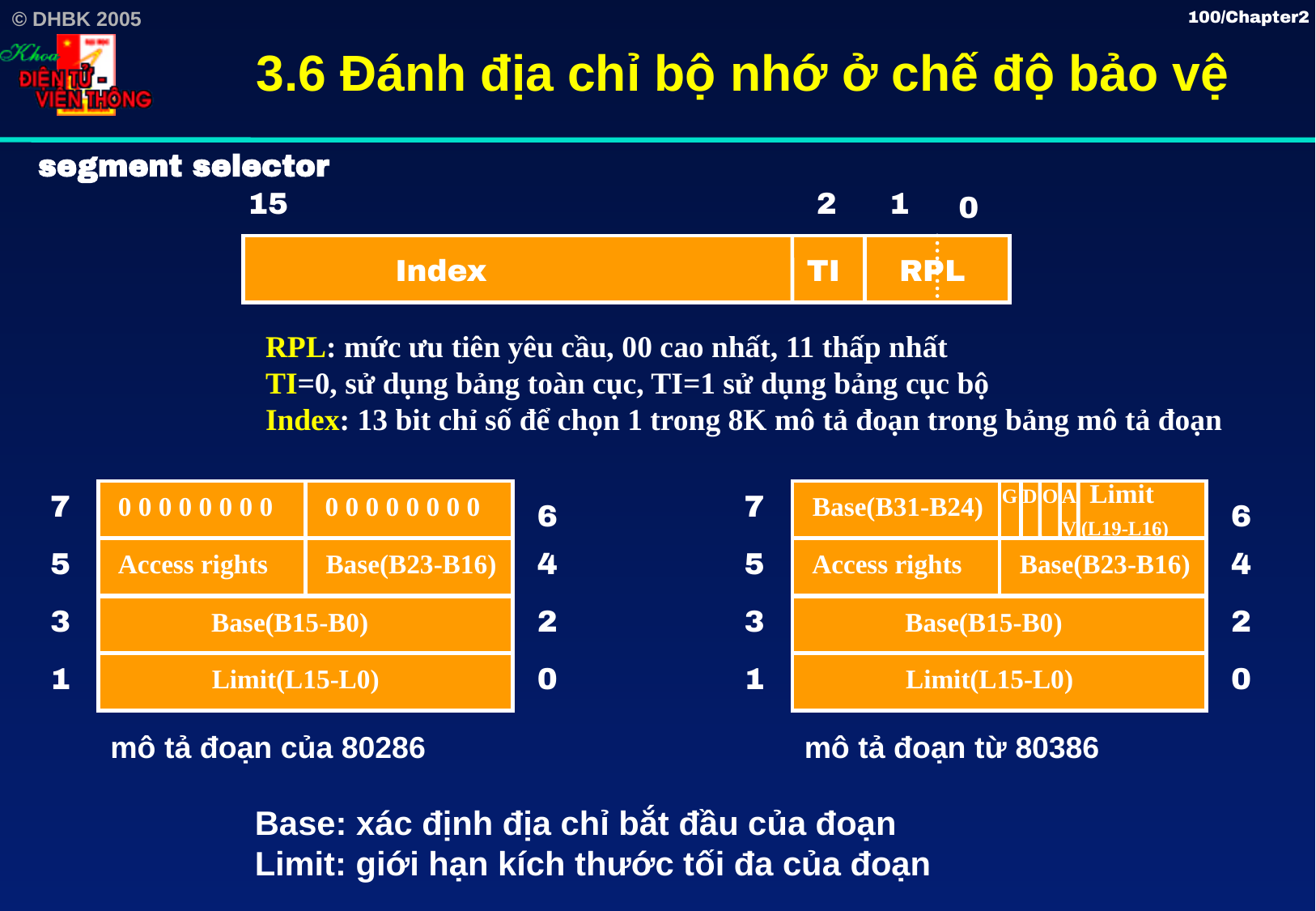

# 3.6 Đánh địa chỉ bộ nhớ ở chế độ bảo vệ
100/Chapter2
segment selector
15
2
1
0

Index
TI
RPL
RPL: mức ưu tiên yêu cầu, 00 cao nhất, 11 thấp nhất
TI=0, sử dụng bảng toàn cục, TI=1 sử dụng bảng cục bộ
Index: 13 bit chỉ số để chọn 1 trong 8K mô tả đoạn trong bảng mô tả đoạn
G D O A  Limit
         V (L19-L16)

7

7

0 0 0 0 0 0 0 0
0 0 0 0 0 0 0 0
Base(B31-B24)
6
6
5

4
5

4
Access rights
Base(B23-B16)
Access rights
Base(B23-B16)
3
2
3
2

Base(B15-B0)
Base(B15-B0)
1

0
1

0
Limit(L15-L0)
Limit(L15-L0)
mô tả đoạn của 80286
mô tả đoạn từ 80386
Base: xác định địa chỉ bắt đầu của đoạn
Limit: giới hạn kích thước tối đa của đoạn